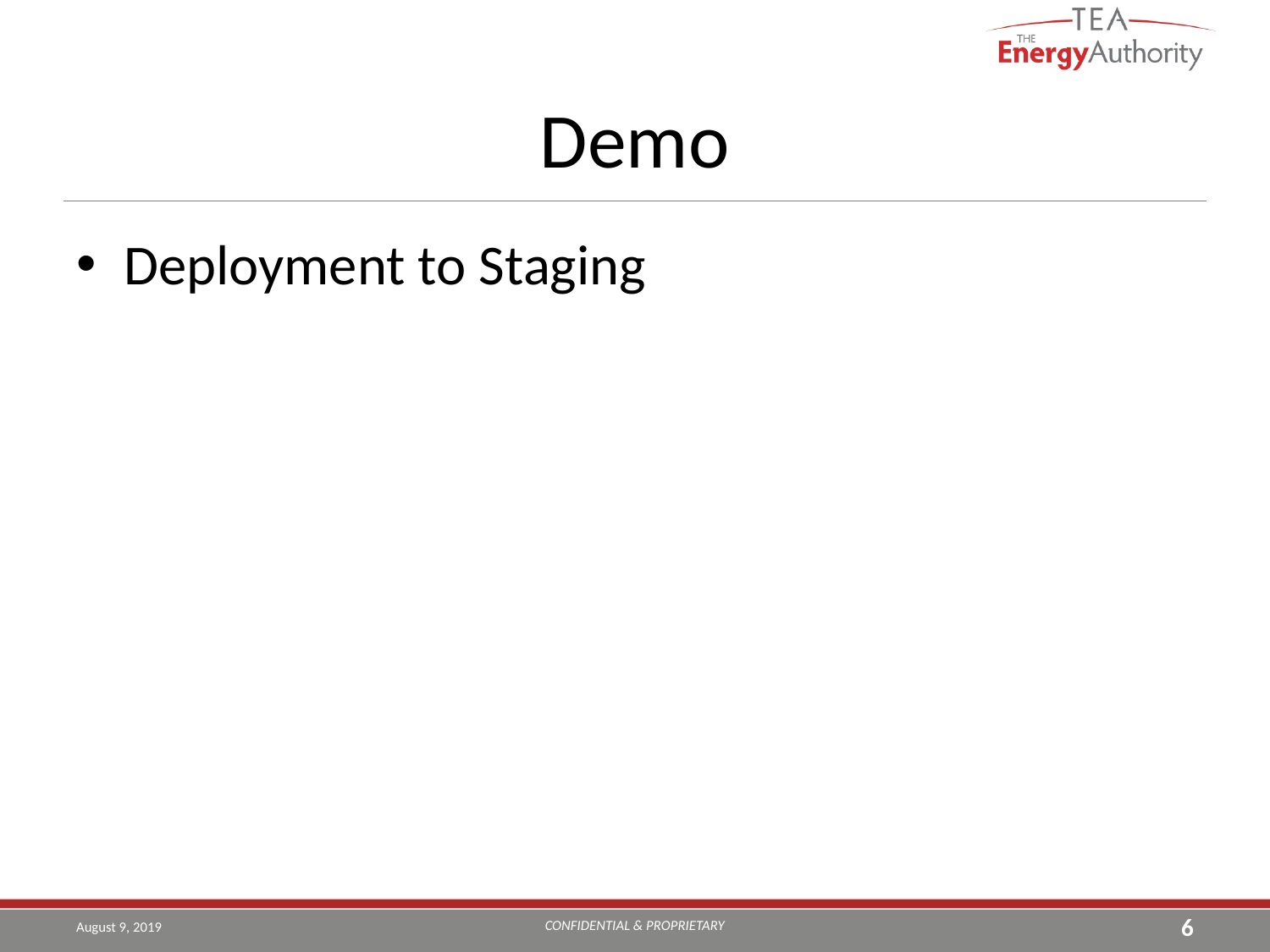

# Demo
Deployment to Staging
CONFIDENTIAL & PROPRIETARY
August 9, 2019
6